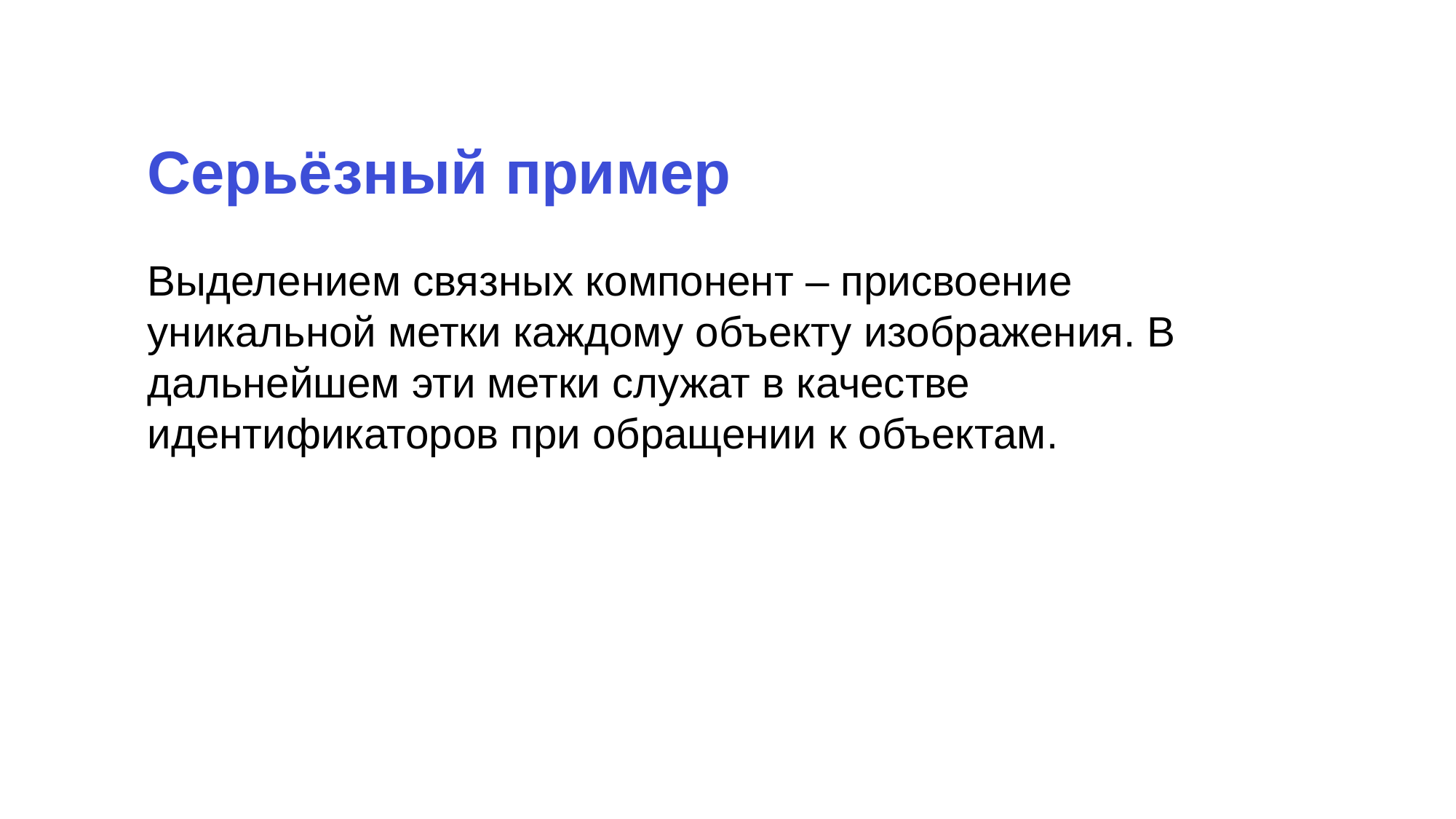

Серьёзный пример
Выделением связных компонент – присвоение уникальной метки каждому объекту изображения. В дальнейшем эти метки служат в качестве идентификаторов при обращении к объектам.